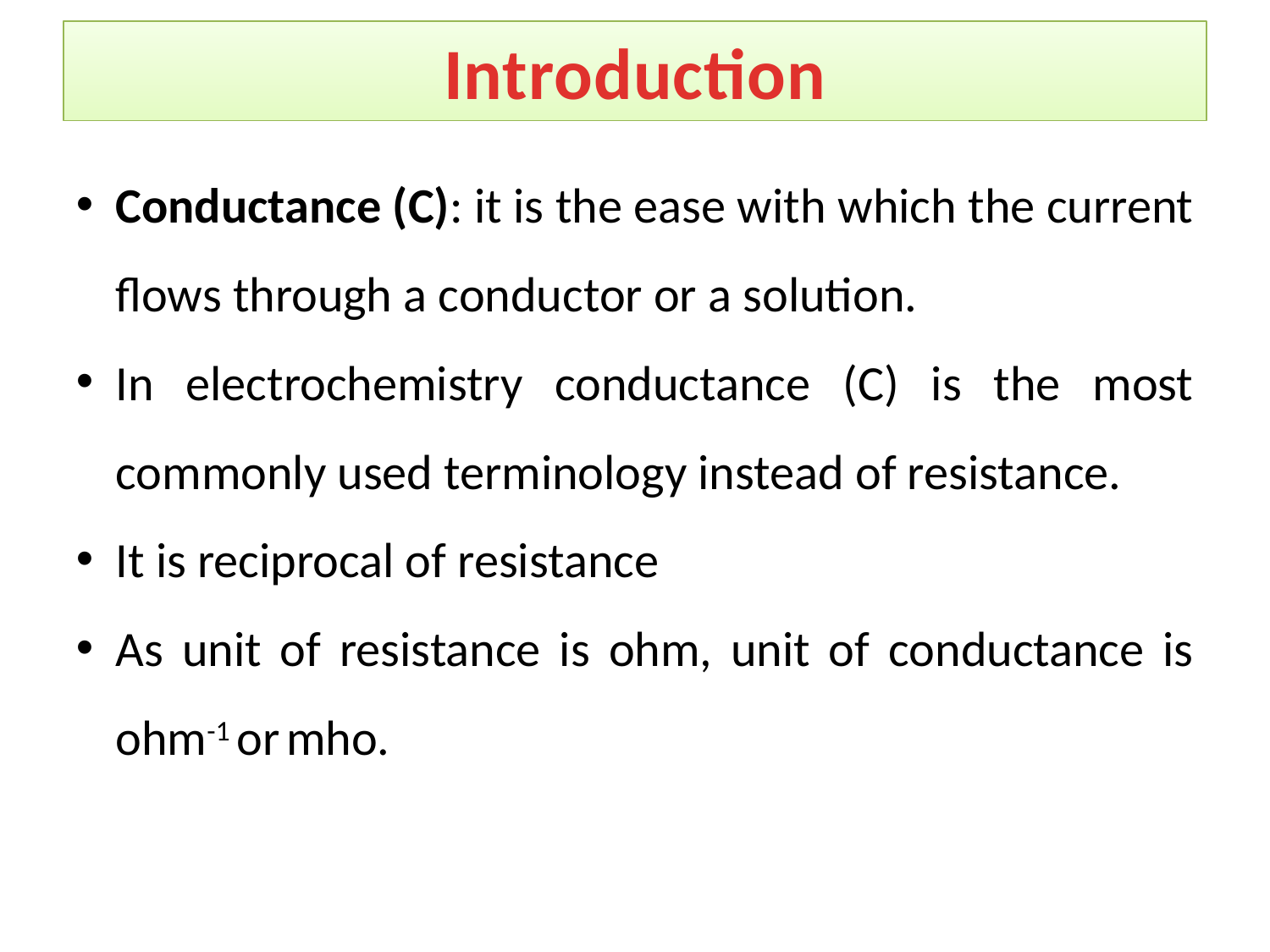

# Introduction
Conductance (C): it is the ease with which the current flows through a conductor or a solution.
In electrochemistry conductance (C) is the most commonly used terminology instead of resistance.
It is reciprocal of resistance
As unit of resistance is ohm, unit of conductance is ohm-1 or mho.